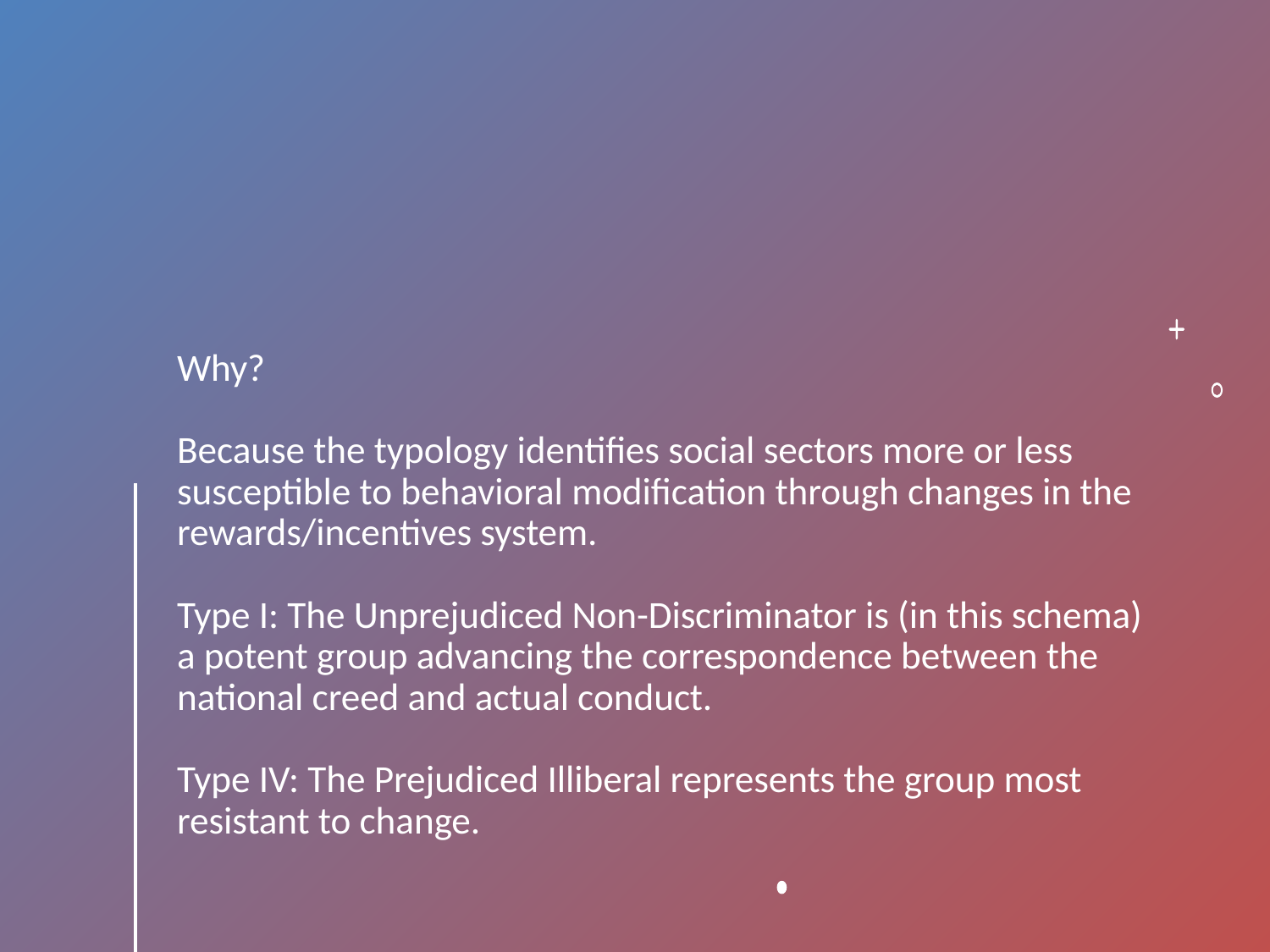

# Why? Because the typology identifies social sectors more or less susceptible to behavioral modification through changes in the rewards/incentives system. Type I: The Unprejudiced Non-Discriminator is (in this schema) a potent group advancing the correspondence between the national creed and actual conduct. Type IV: The Prejudiced Illiberal represents the group most resistant to change.